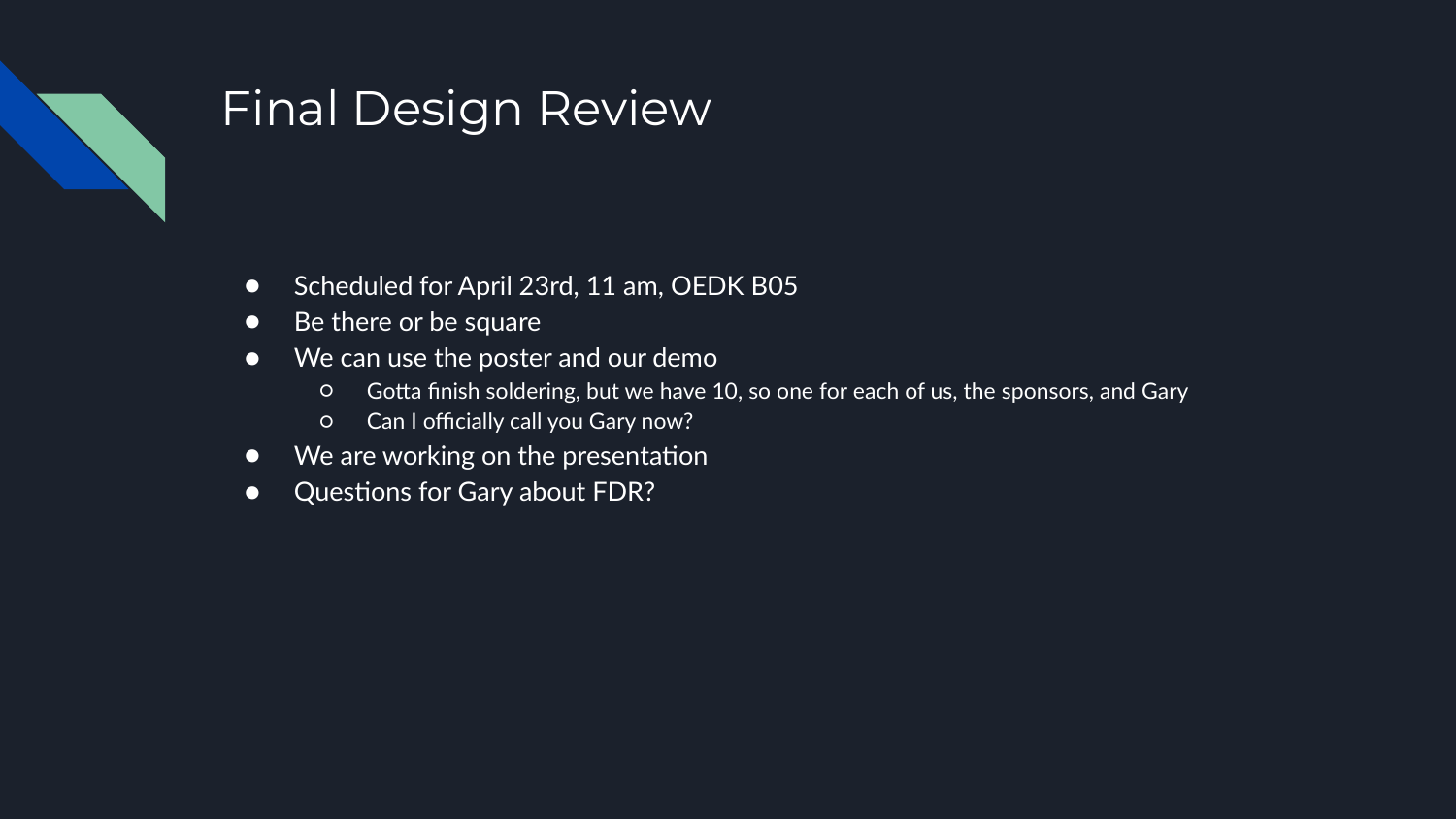

# Final Design Review
Scheduled for April 23rd, 11 am, OEDK B05
Be there or be square
We can use the poster and our demo
Gotta finish soldering, but we have 10, so one for each of us, the sponsors, and Gary
Can I officially call you Gary now?
We are working on the presentation
Questions for Gary about FDR?